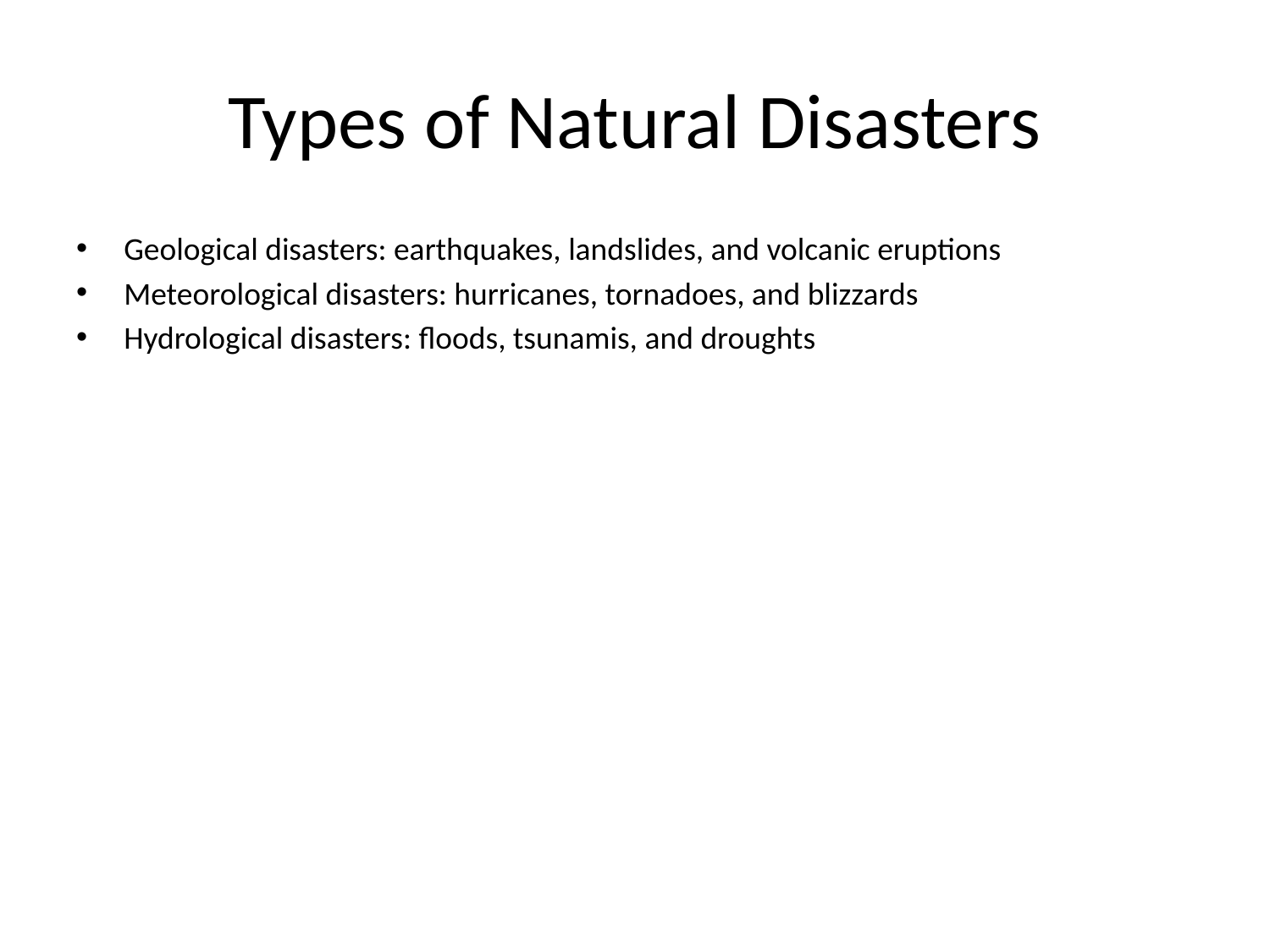

# Types of Natural Disasters
Geological disasters: earthquakes, landslides, and volcanic eruptions
Meteorological disasters: hurricanes, tornadoes, and blizzards
Hydrological disasters: floods, tsunamis, and droughts